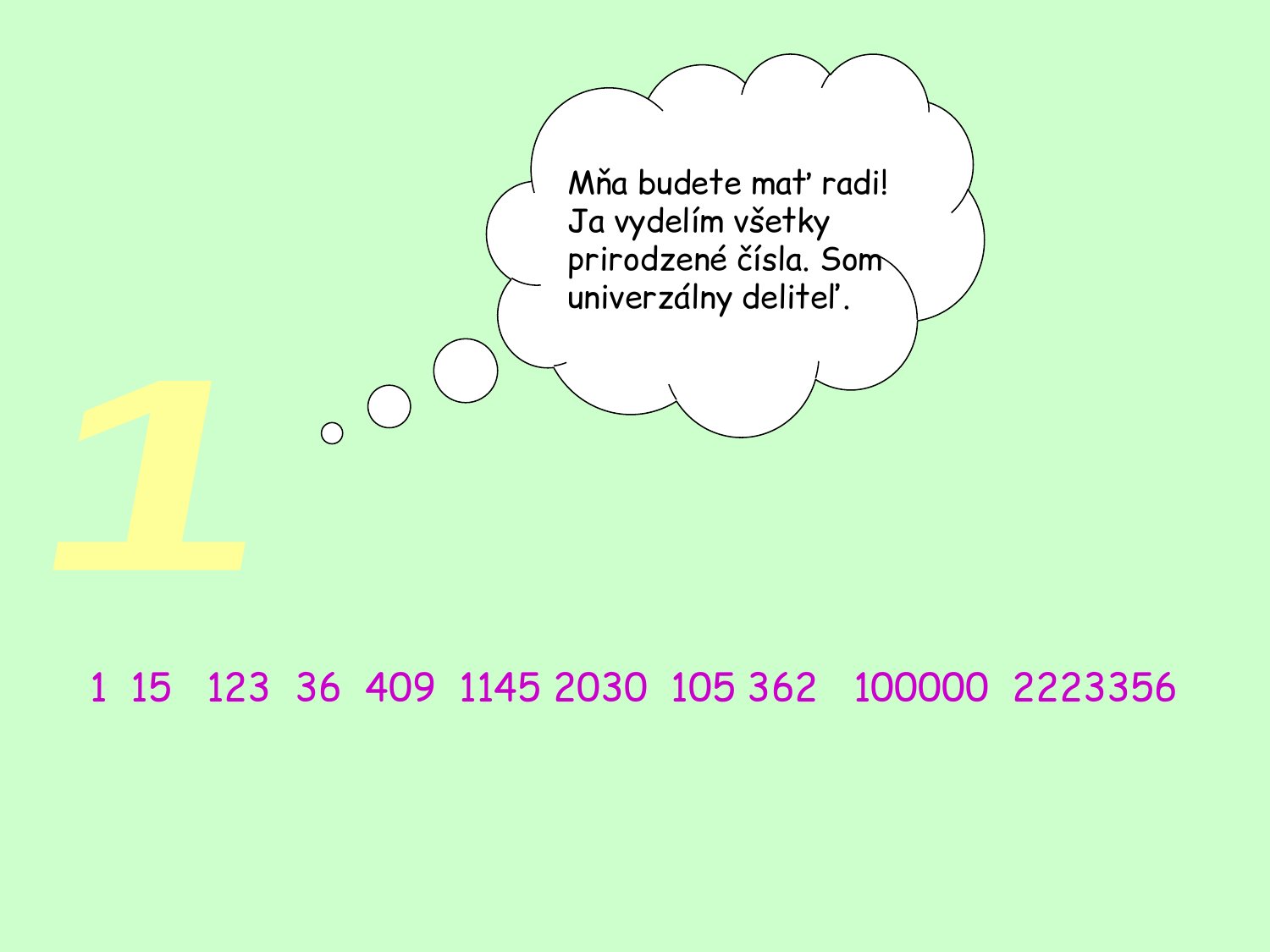

Mňa budete mať radi! Ja vydelím všetky prirodzené čísla. Som univerzálny deliteľ.
1
1  15   123  36  409  1145 2030  105 362   100000  2223356